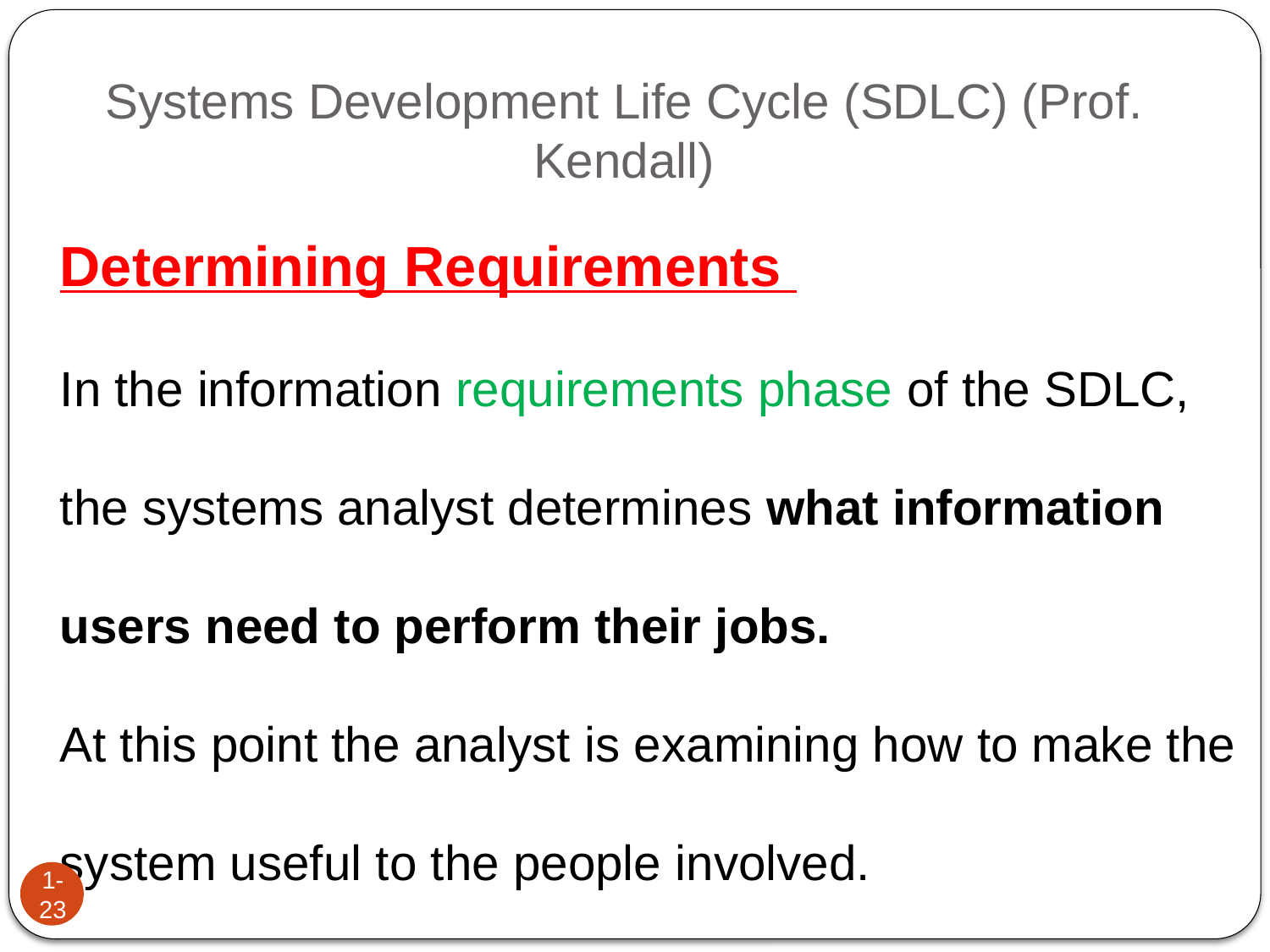

Systems Development Life Cycle (SDLC) (Prof. Kendall)
Determining Requirements
In the information requirements phase of the SDLC, the systems analyst determines what information users need to perform their jobs.
At this point the analyst is examining how to make the system useful to the people involved.
1-23